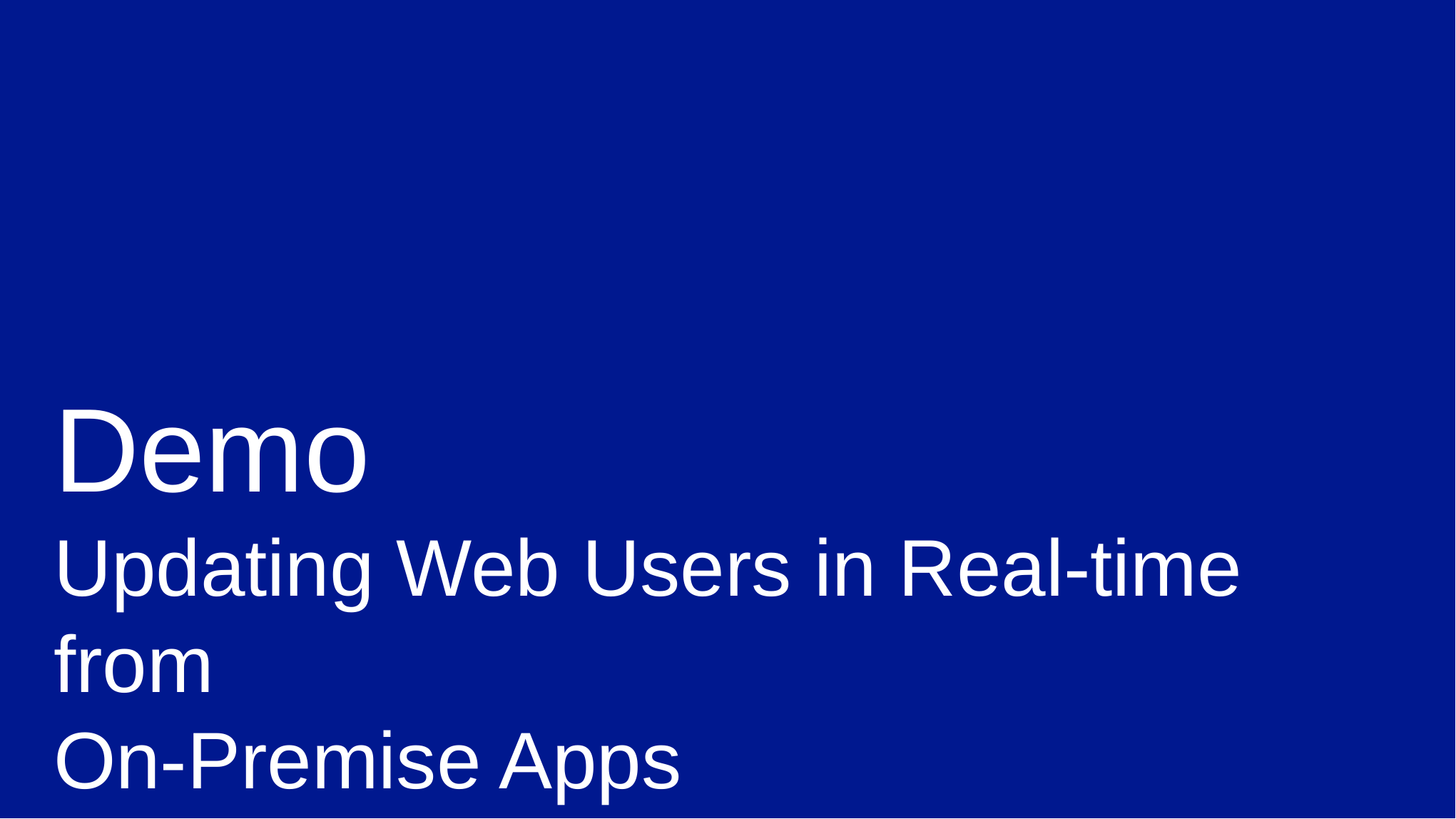

# Demo Updating Web Users in Real-time from On-Premise Apps